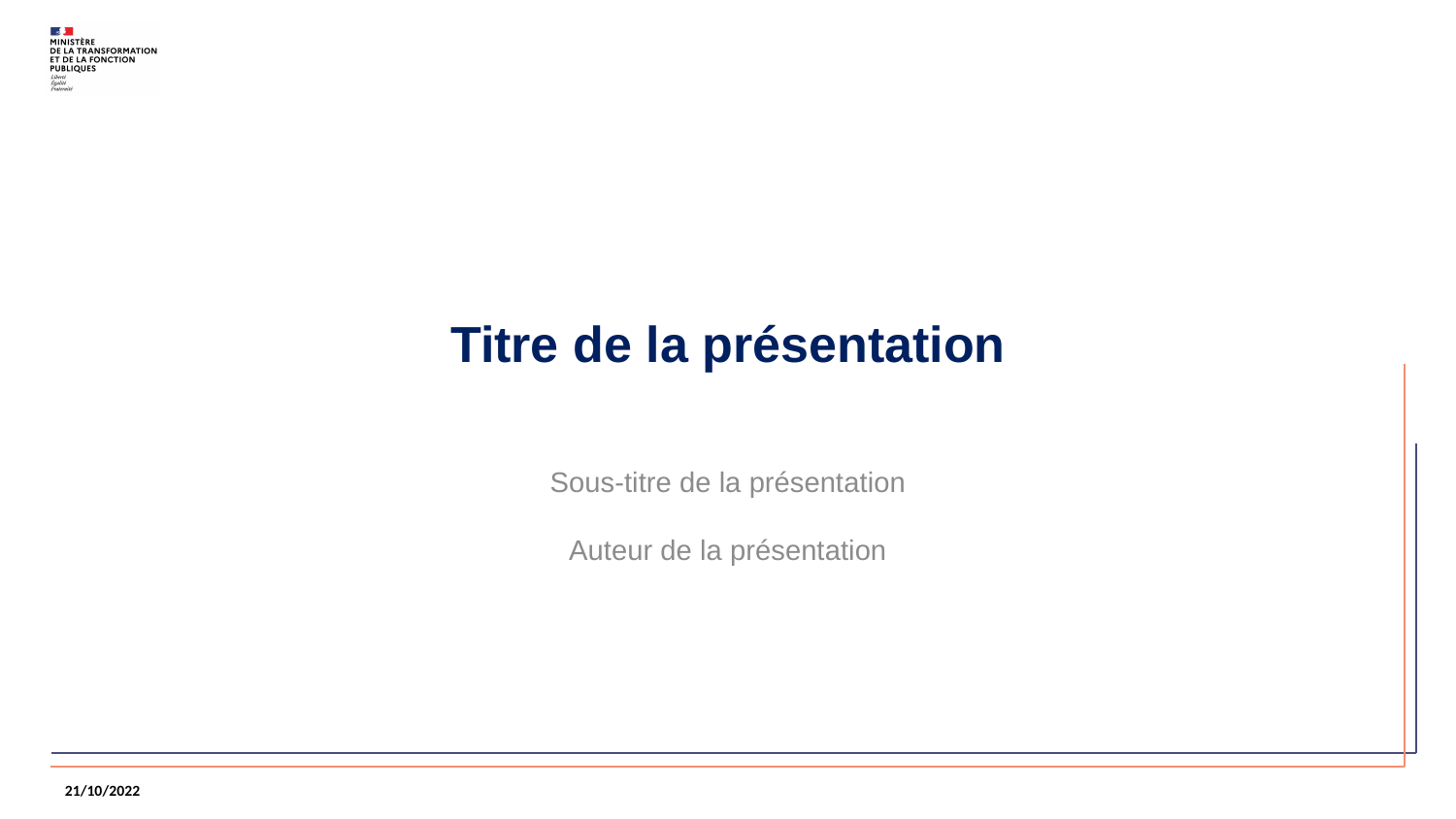

# Titre de la présentation
Sous-titre de la présentation
Auteur de la présentation
21/10/2022